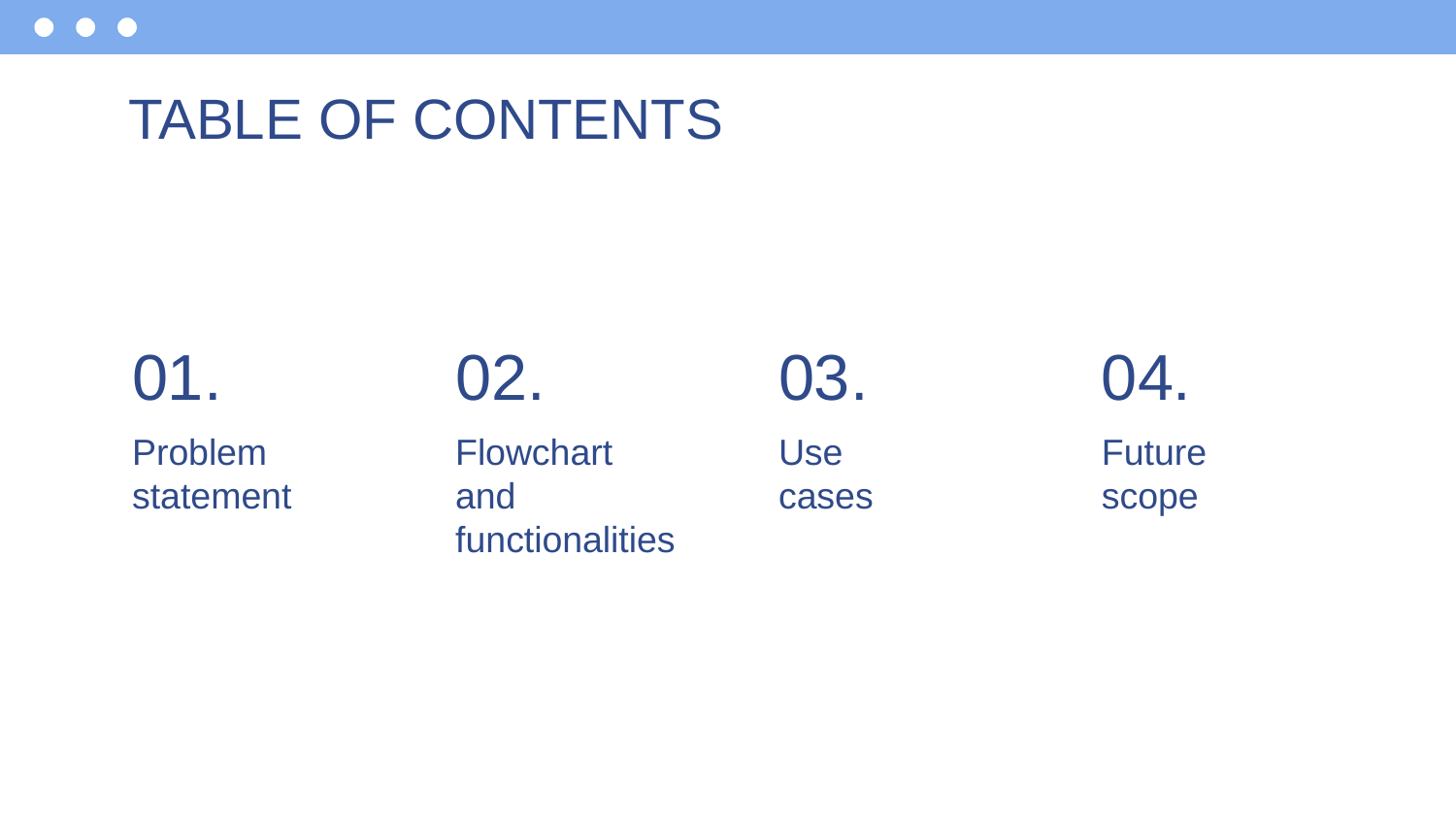

# TABLE OF CONTENTS
01.
02.
03.
04.
Problem
statement
Flowchart
and
functionalities
Use
cases
Future
scope